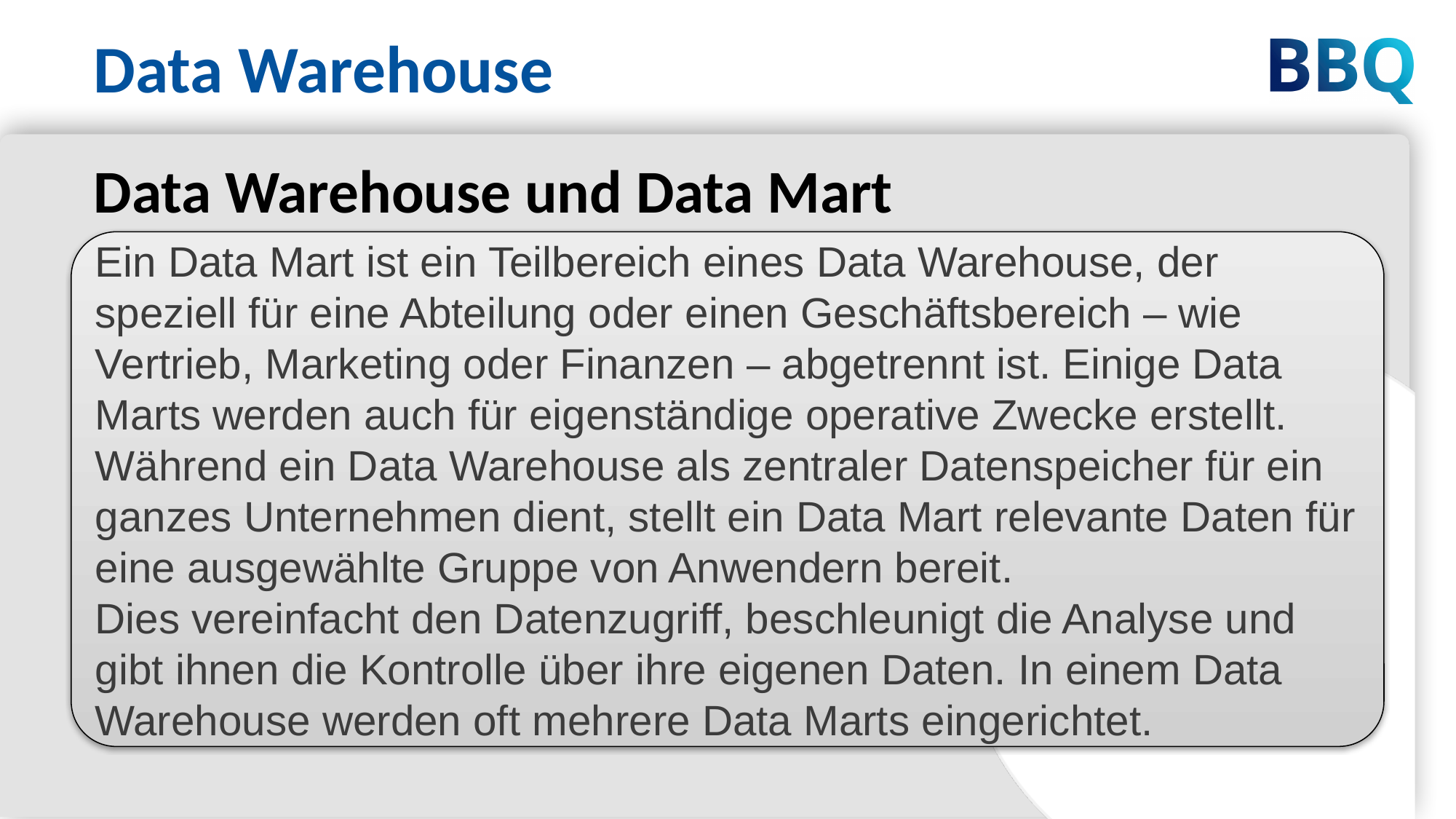

Data Warehouse
Data Warehouse und Data Mart
Ein Data Mart ist ein Teilbereich eines Data Warehouse, der speziell für eine Abteilung oder einen Geschäftsbereich – wie Vertrieb, Marketing oder Finanzen – abgetrennt ist. Einige Data Marts werden auch für eigenständige operative Zwecke erstellt.
Während ein Data Warehouse als zentraler Datenspeicher für ein ganzes Unternehmen dient, stellt ein Data Mart relevante Daten für eine ausgewählte Gruppe von Anwendern bereit.
Dies vereinfacht den Datenzugriff, beschleunigt die Analyse und gibt ihnen die Kontrolle über ihre eigenen Daten. In einem Data Warehouse werden oft mehrere Data Marts eingerichtet.
15